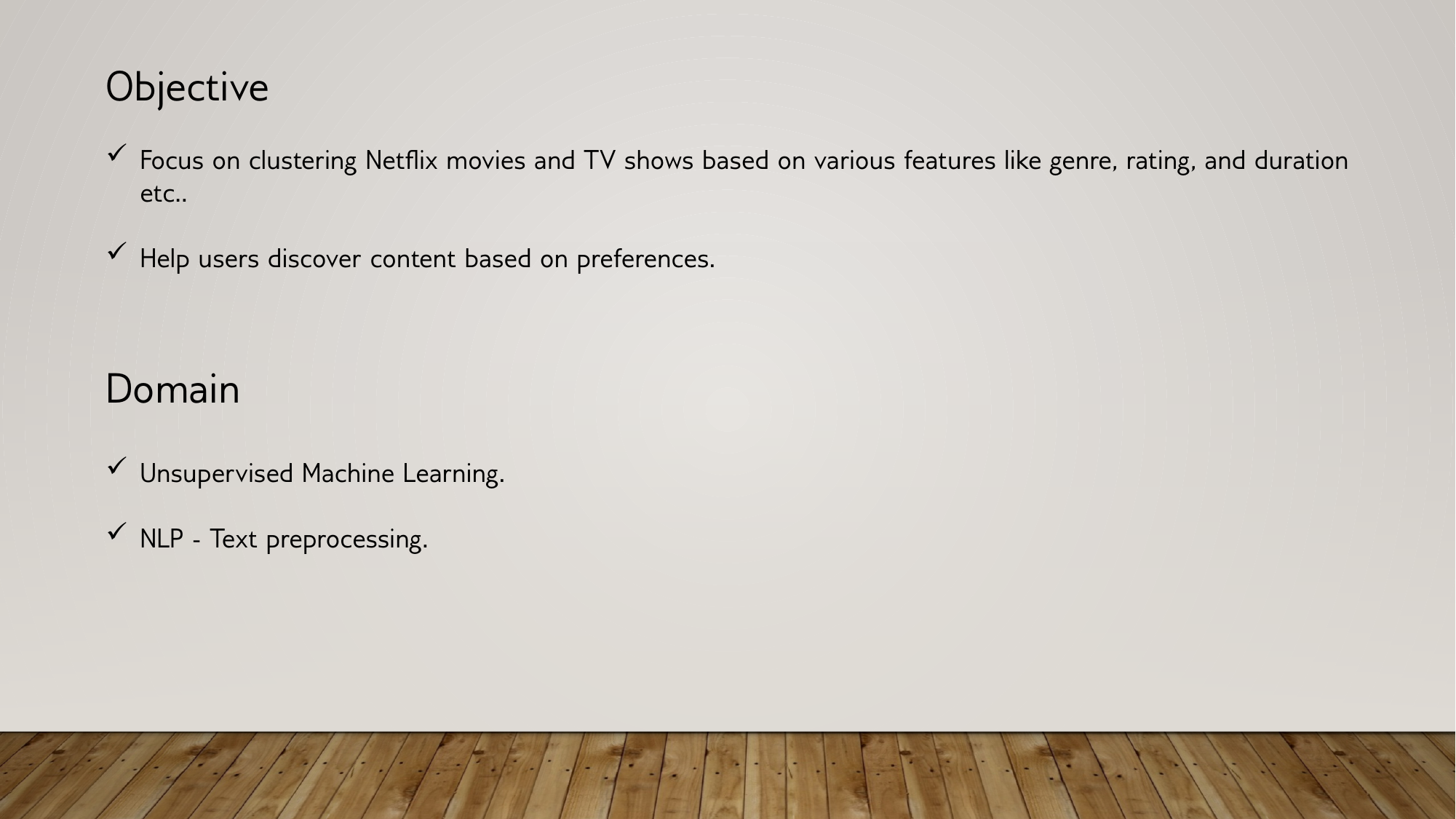

Objective

Focus on clustering Netflix movies and TV shows based on various features like genre, rating, and duration etc..

Help users discover content based on preferences.

Domain

Unsupervised Machine Learning.

NLP - Text preprocessing.